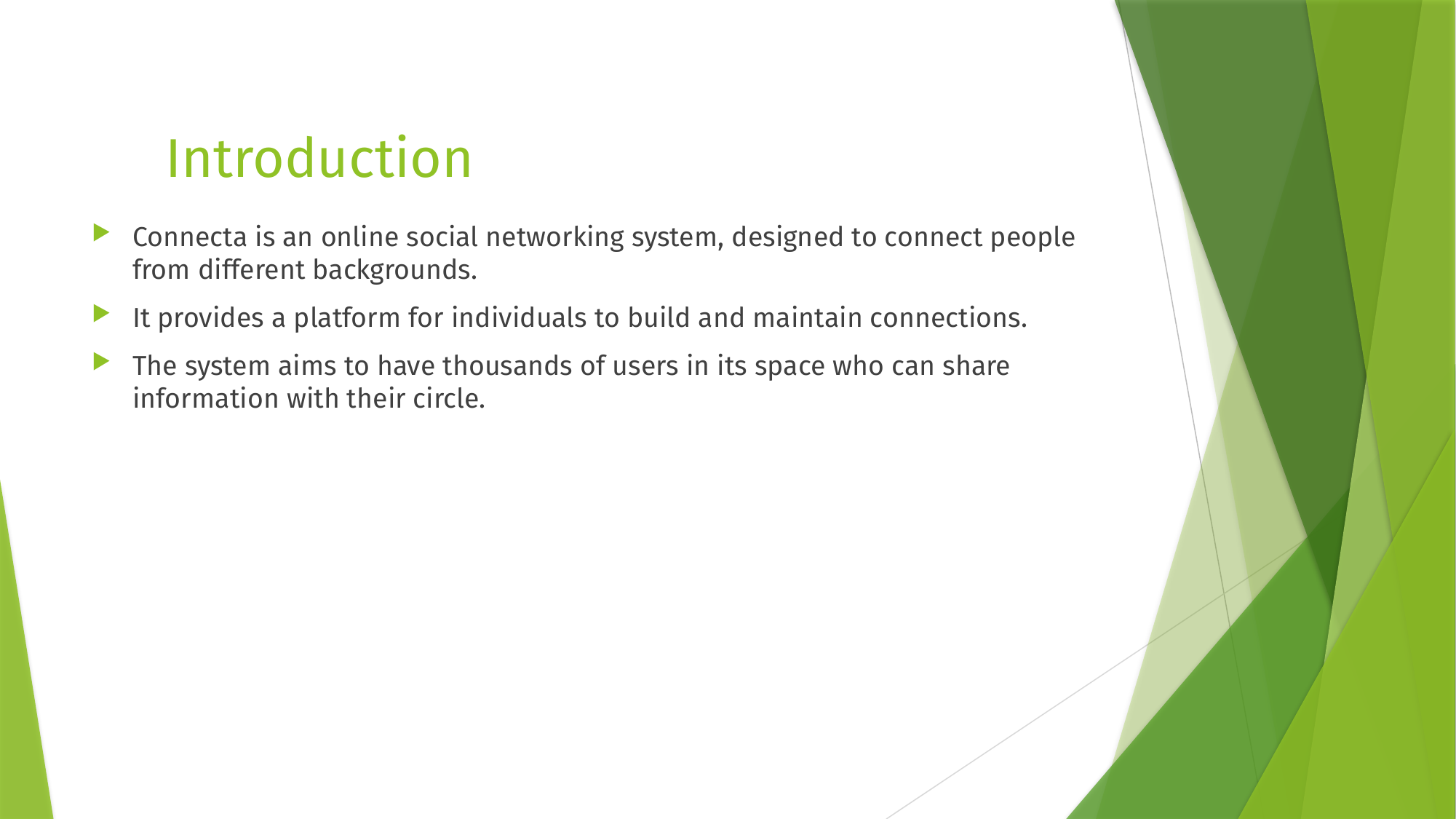

# Introduction
Connecta is an online social networking system, designed to connect people from different backgrounds.
It provides a platform for individuals to build and maintain connections.
The system aims to have thousands of users in its space who can share information with their circle.